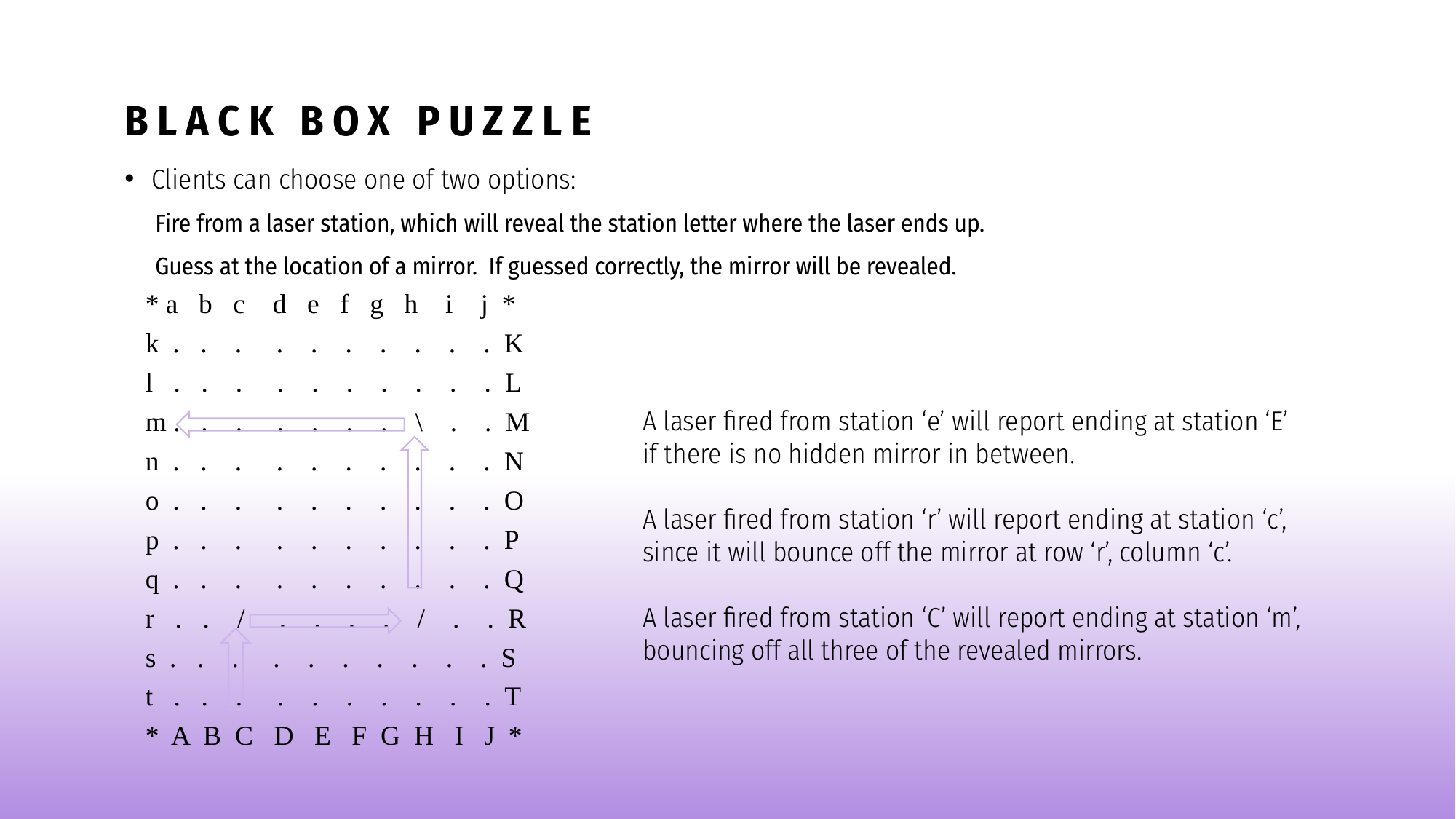

# Black Box puzzle
Clients can choose one of two options:
Fire from a laser station, which will reveal the station letter where the laser ends up.
Guess at the location of a mirror.  If guessed correctly, the mirror will be revealed.
   * a   b   c    d   e   f   g   h    i    j  *
   k  .   .    .     .    .    .    .    .    .    .  K
   l   .   .    .     .    .    .    .    .    .    .  L
   m .   .    .     .    .    .    .    \    .    .  M
   n  .   .    .     .    .    .    .    .    .    .  N
   o  .   .    .     .    .    .    .    .    .    .  O
   p  .   .    .     .    .    .    .    .    .    .  P
   q  .   .    .     .    .    .    .    .    .    .  Q
   r   .   .    /     .    .    .    .    /    .    .  R
   s  .   .    .     .    .    .    .    .    .    .  S
   t   .   .    .     .    .    .    .    .    .    .  T
   *  A  B  C   D   E   F  G  H   I   J  *

A laser fired from station ‘e’ will report ending at station ‘E’
if there is no hidden mirror in between.

A laser fired from station ‘r’ will report ending at station ‘c’, since it will bounce off the mirror at row ‘r’, column ‘c’.

A laser fired from station ‘C’ will report ending at station ‘m’, bouncing off all three of the revealed mirrors.